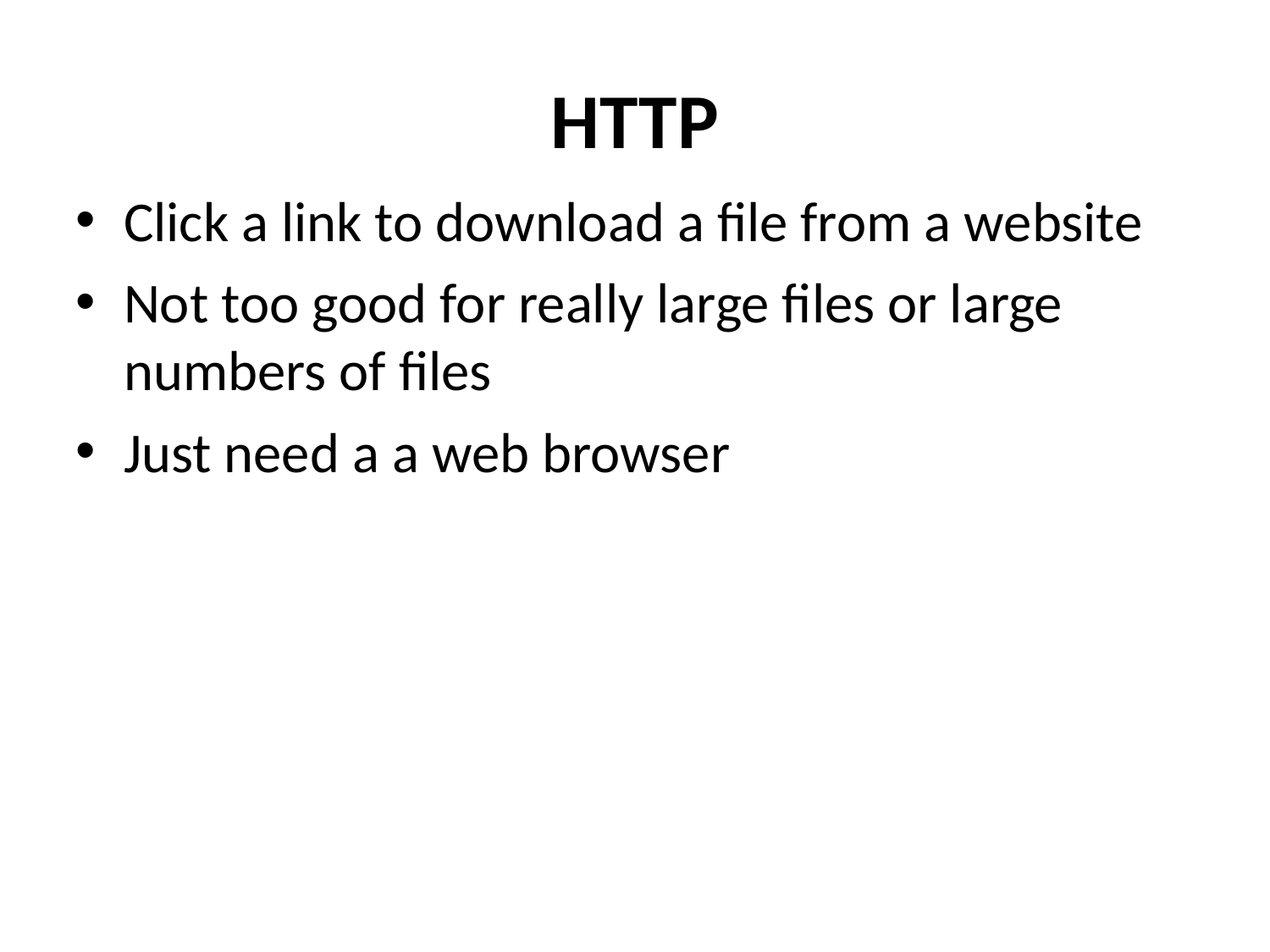

# HTTP
Click a link to download a file from a website
Not too good for really large files or large numbers of files
Just need a a web browser